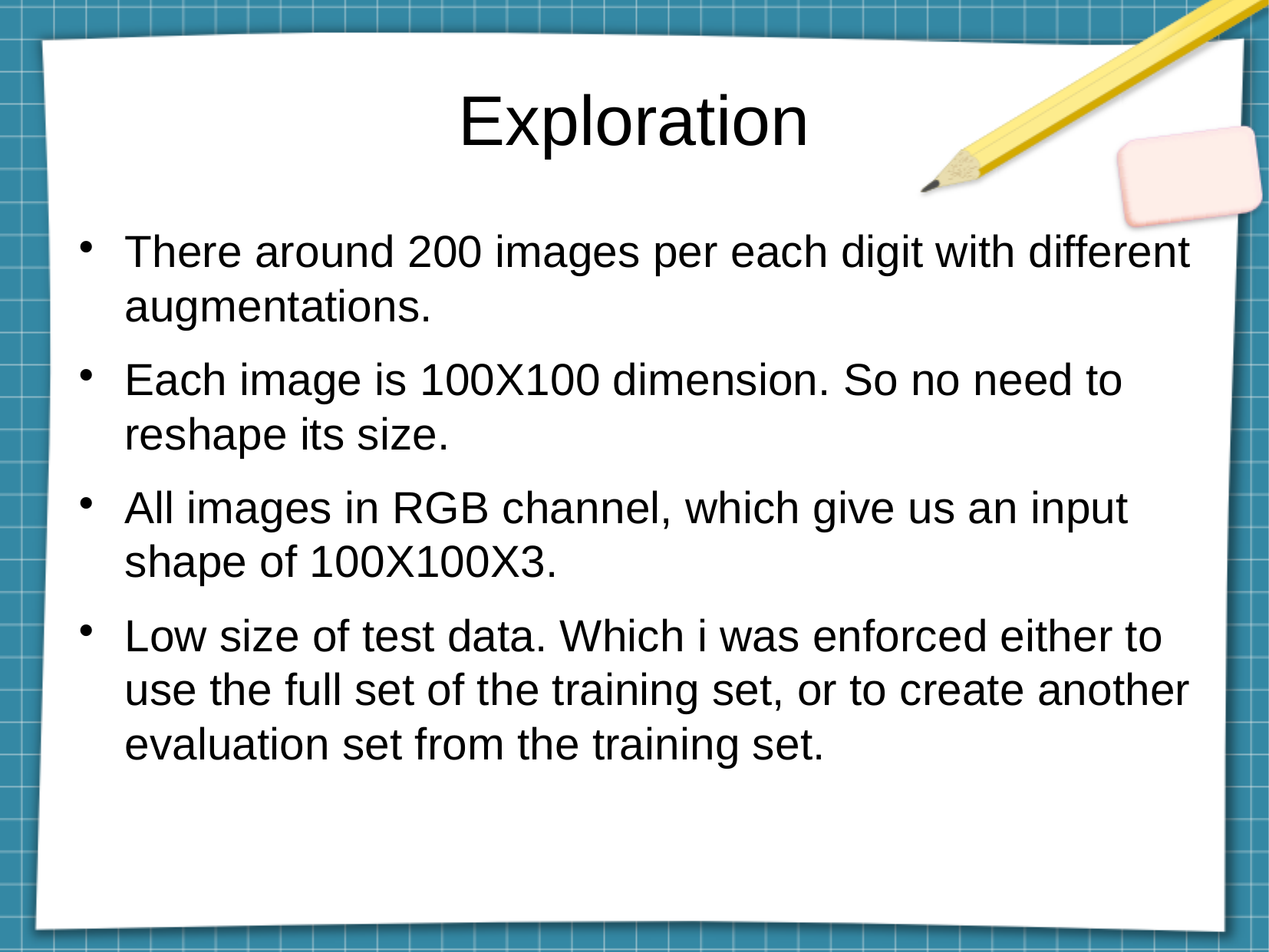

Exploration
There around 200 images per each digit with different augmentations.
Each image is 100X100 dimension. So no need to reshape its size.
All images in RGB channel, which give us an input shape of 100X100X3.
Low size of test data. Which i was enforced either to use the full set of the training set, or to create another evaluation set from the training set.